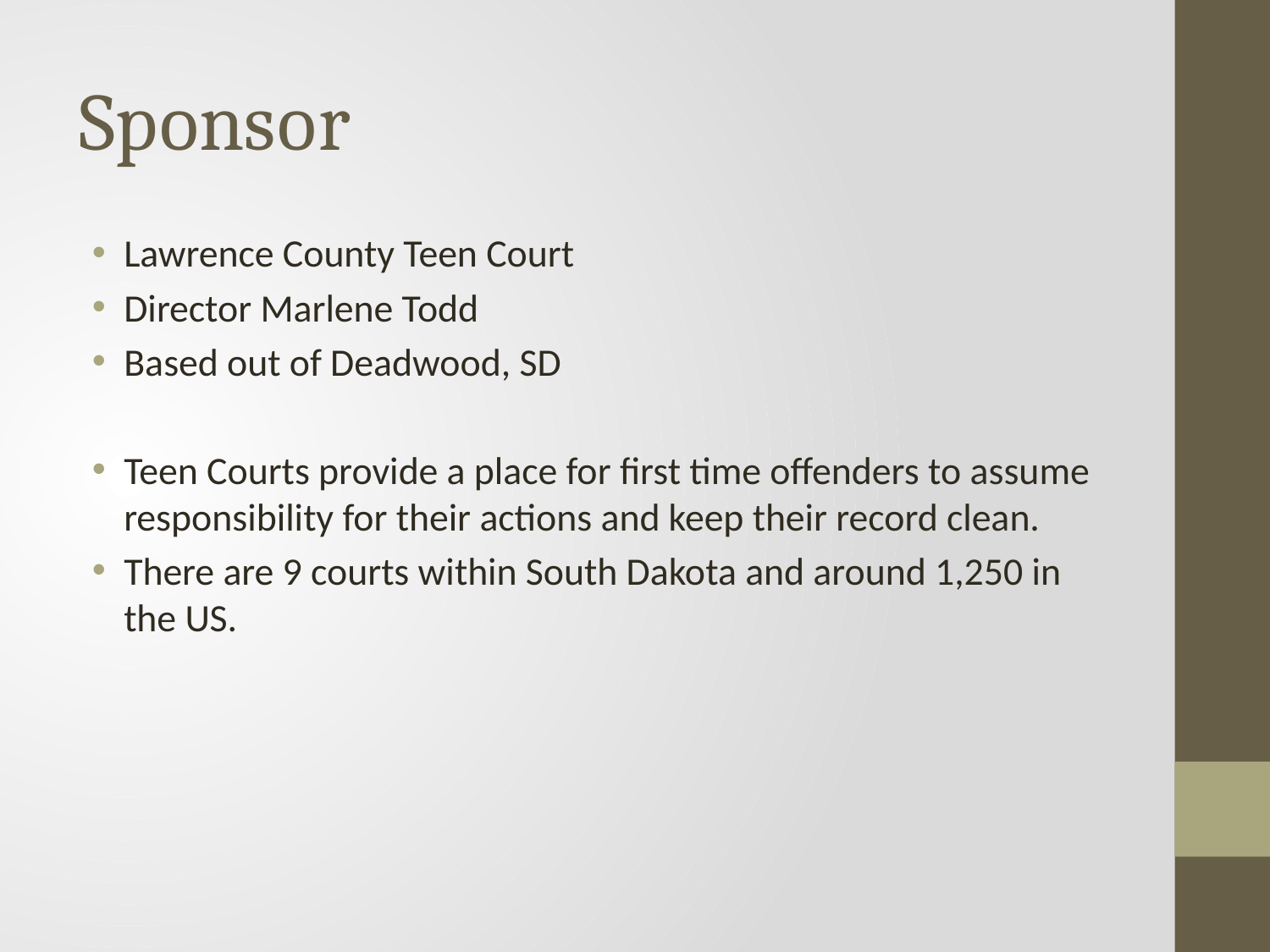

# Sponsor
Lawrence County Teen Court
Director Marlene Todd
Based out of Deadwood, SD

Teen Courts provide a place for first time offenders to assume responsibility for their actions and keep their record clean.
There are 9 courts within South Dakota and around 1,250 in the US.